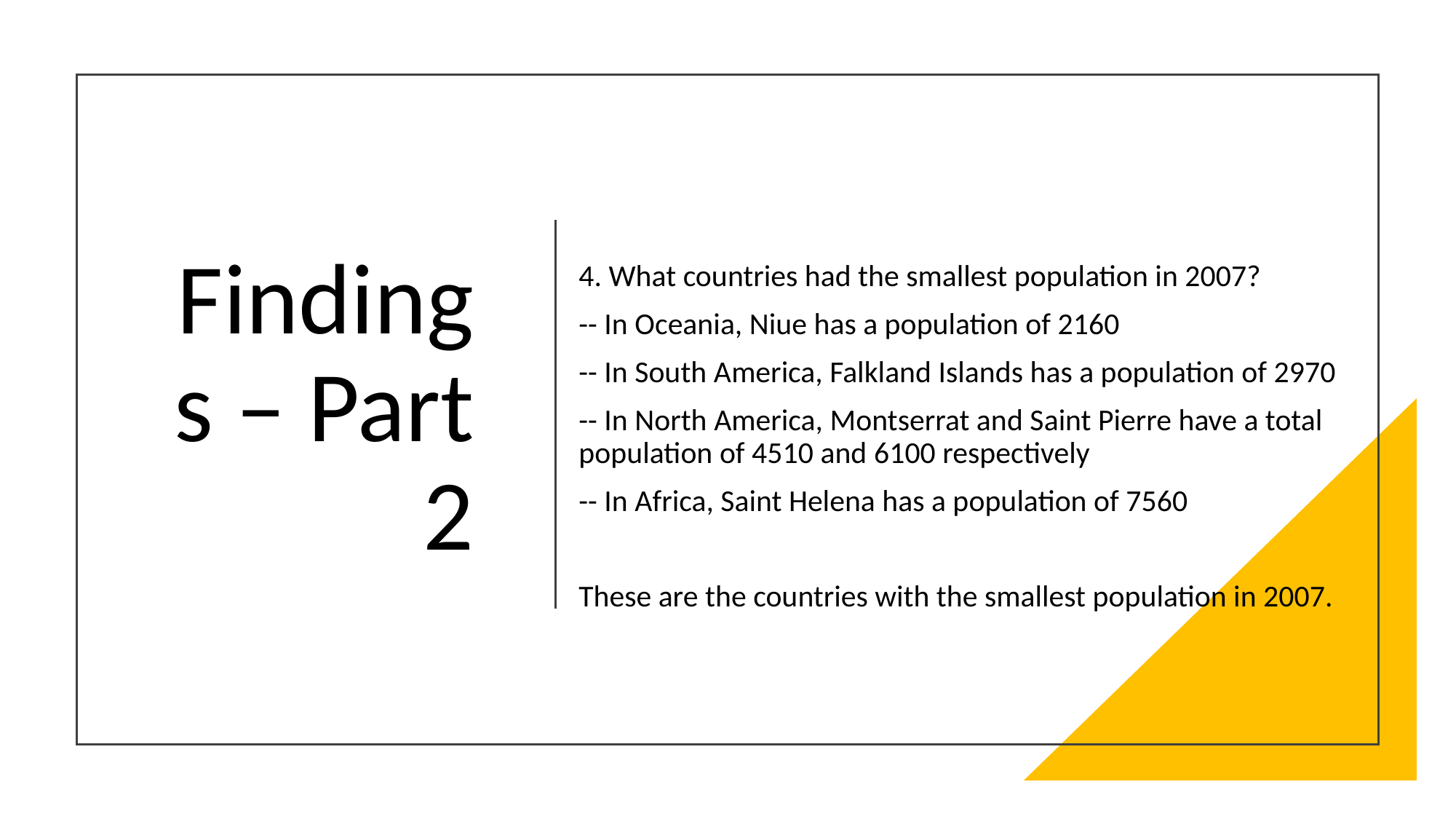

# Findings – Part 2
4. What countries had the smallest population in 2007?
-- In Oceania, Niue has a population of 2160
-- In South America, Falkland Islands has a population of 2970
-- In North America, Montserrat and Saint Pierre have a total population of 4510 and 6100 respectively
-- In Africa, Saint Helena has a population of 7560

These are the countries with the smallest population in 2007.